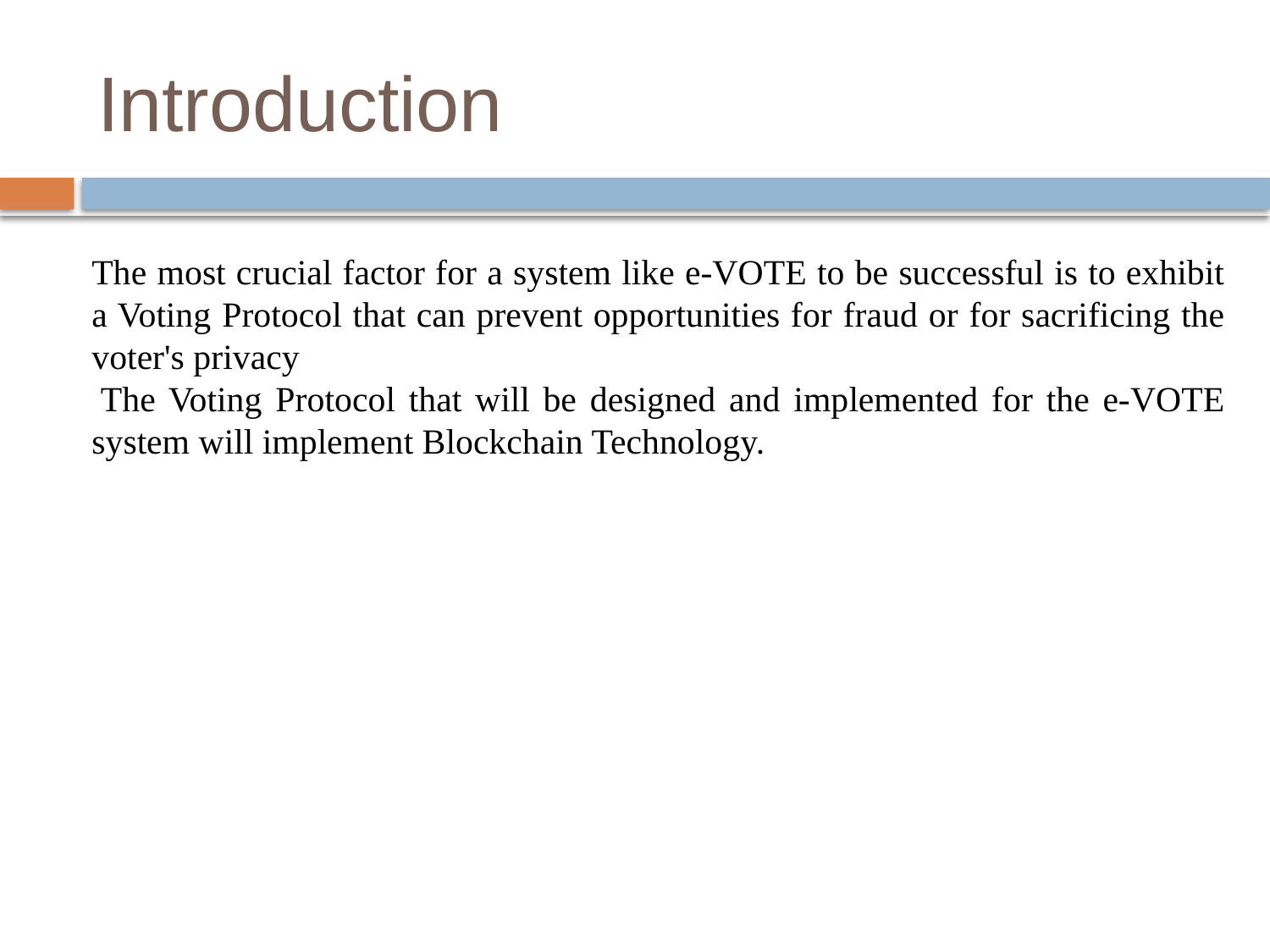

# Introduction
The most crucial factor for a system like e-VOTE to be successful is to exhibit a Voting Protocol that can prevent opportunities for fraud or for sacrificing the voter's privacy
 The Voting Protocol that will be designed and implemented for the e-VOTE system will implement Blockchain Technology.